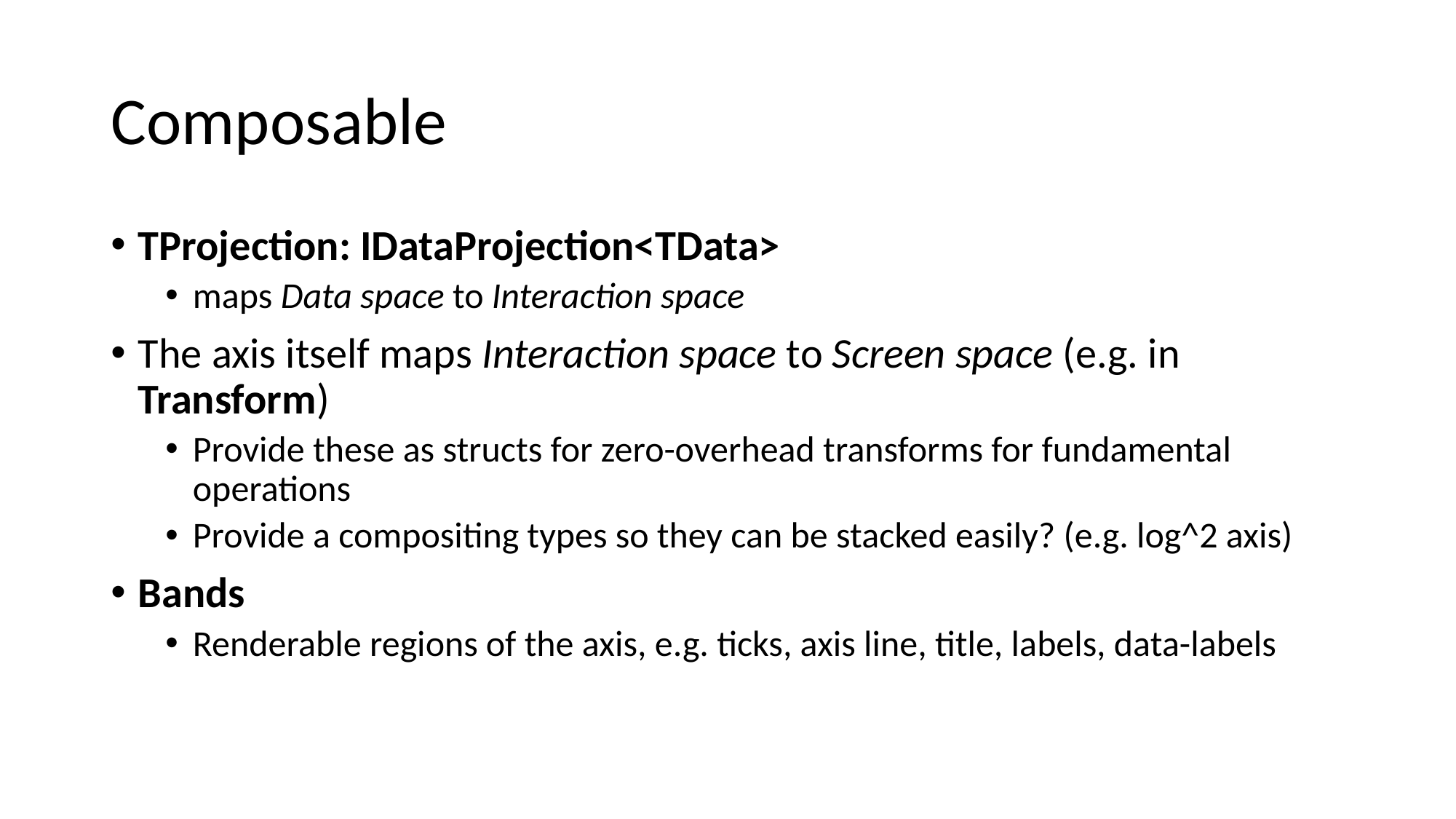

# Composable
TProjection: IDataProjection<TData>
maps Data space to Interaction space
The axis itself maps Interaction space to Screen space (e.g. in Transform)
Provide these as structs for zero-overhead transforms for fundamental operations
Provide a compositing types so they can be stacked easily? (e.g. log^2 axis)
Bands
Renderable regions of the axis, e.g. ticks, axis line, title, labels, data-labels